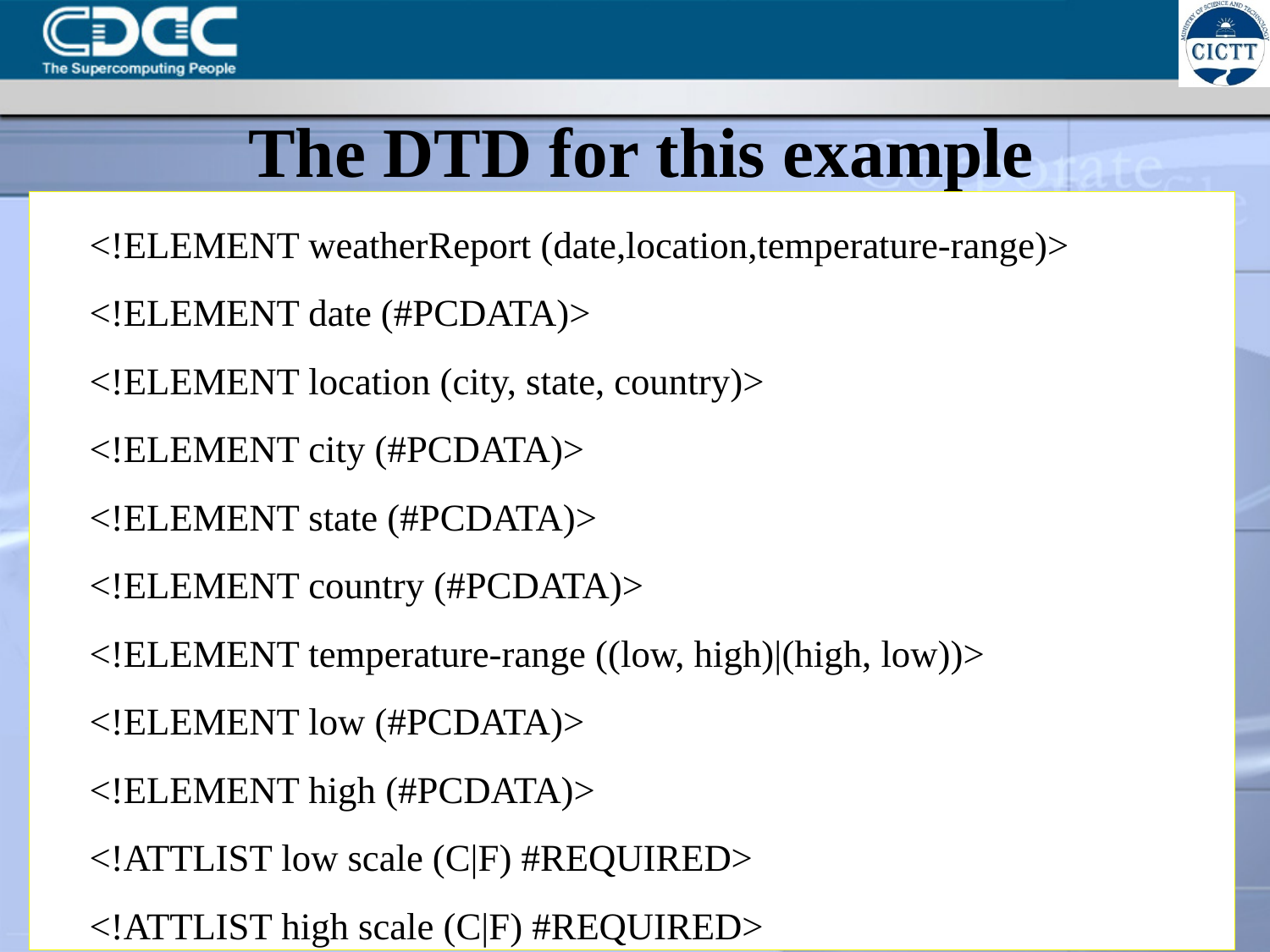

# The DTD for this example
<!ELEMENT weatherReport (date,location,temperature-range)>
<!ELEMENT date (#PCDATA)>
<!ELEMENT location (city, state, country)>
<!ELEMENT city (#PCDATA)>
<!ELEMENT state (#PCDATA)>
<!ELEMENT country (#PCDATA)>
<!ELEMENT temperature-range ((low, high)|(high, low))>
<!ELEMENT low (#PCDATA)>
<!ELEMENT high (#PCDATA)>
<!ATTLIST low scale (C|F) #REQUIRED>
<!ATTLIST high scale (C|F) #REQUIRED>